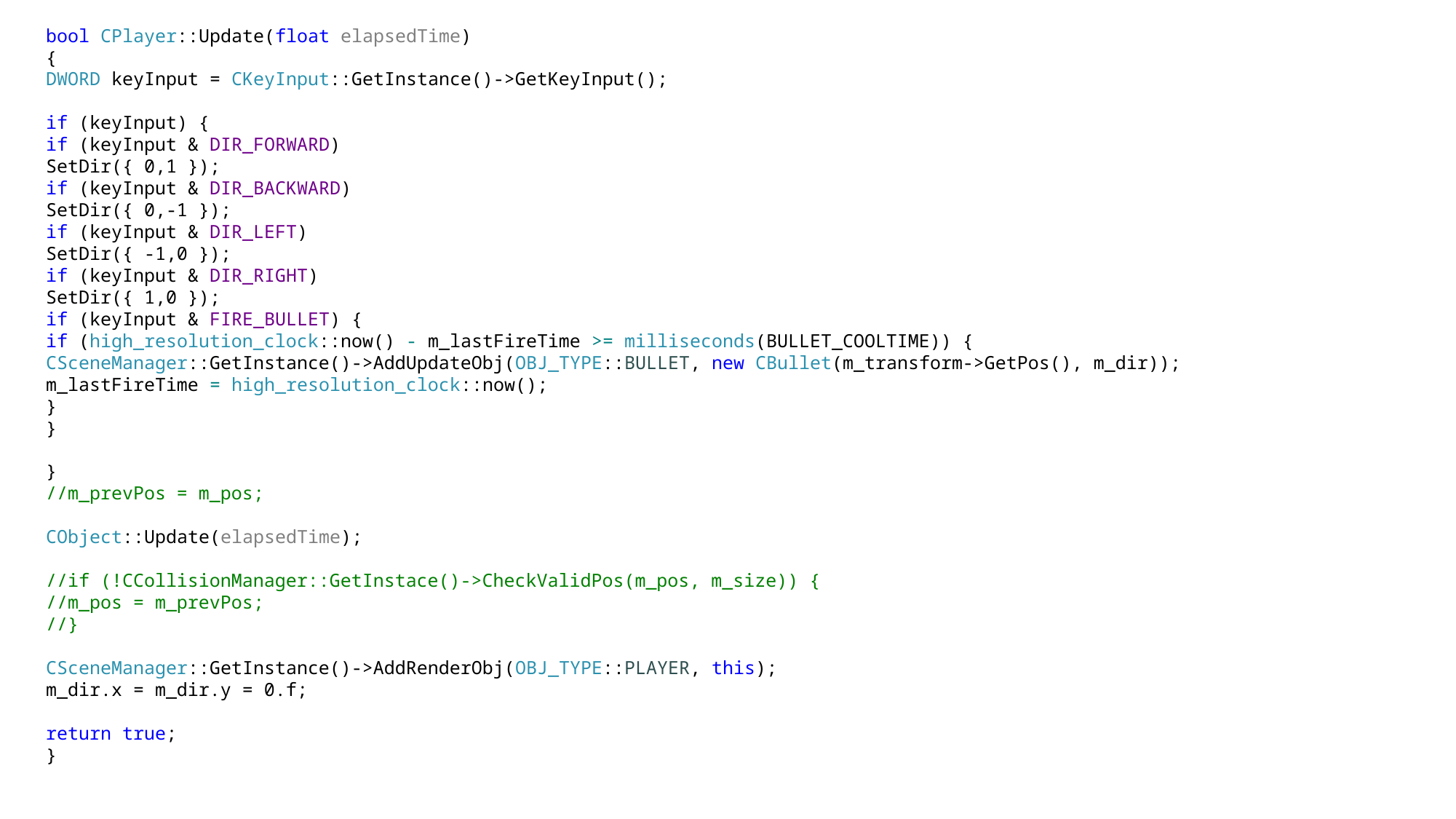

bool CPlayer::Update(float elapsedTime)
{
DWORD keyInput = CKeyInput::GetInstance()->GetKeyInput();

if (keyInput) {
if (keyInput & DIR_FORWARD)
SetDir({ 0,1 });
if (keyInput & DIR_BACKWARD)
SetDir({ 0,-1 });
if (keyInput & DIR_LEFT)
SetDir({ -1,0 });
if (keyInput & DIR_RIGHT)
SetDir({ 1,0 });
if (keyInput & FIRE_BULLET) {
if (high_resolution_clock::now() - m_lastFireTime >= milliseconds(BULLET_COOLTIME)) {
CSceneManager::GetInstance()->AddUpdateObj(OBJ_TYPE::BULLET, new CBullet(m_transform->GetPos(), m_dir));
m_lastFireTime = high_resolution_clock::now();
}
}

}
//m_prevPos = m_pos;

CObject::Update(elapsedTime);

//if (!CCollisionManager::GetInstace()->CheckValidPos(m_pos, m_size)) {
//m_pos = m_prevPos;
//}

CSceneManager::GetInstance()->AddRenderObj(OBJ_TYPE::PLAYER, this);
m_dir.x = m_dir.y = 0.f;

return true;
}